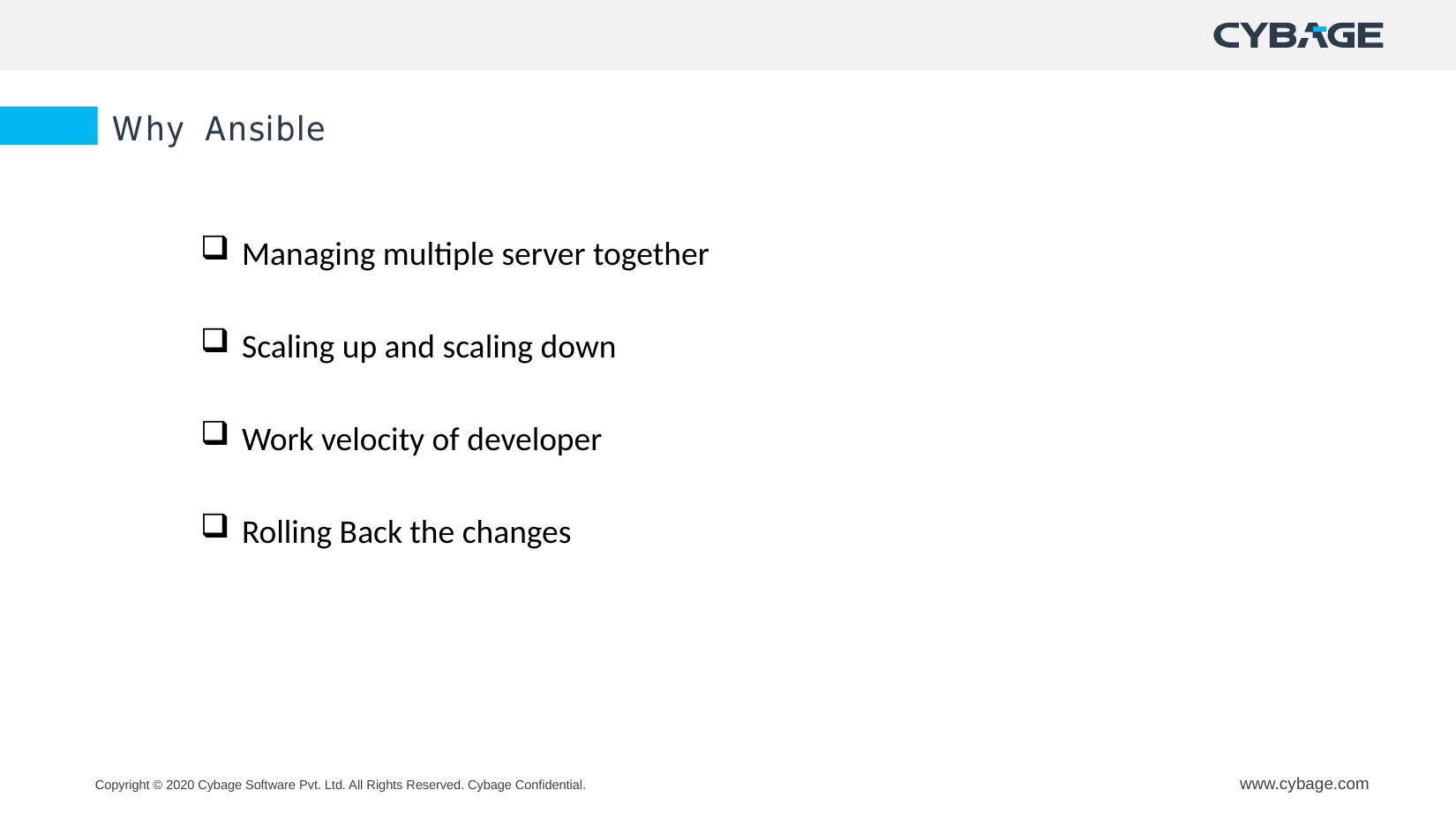

Why  Ansible

Managing multiple server together

Scaling up and scaling down

Work velocity of developer

Rolling Back the changes